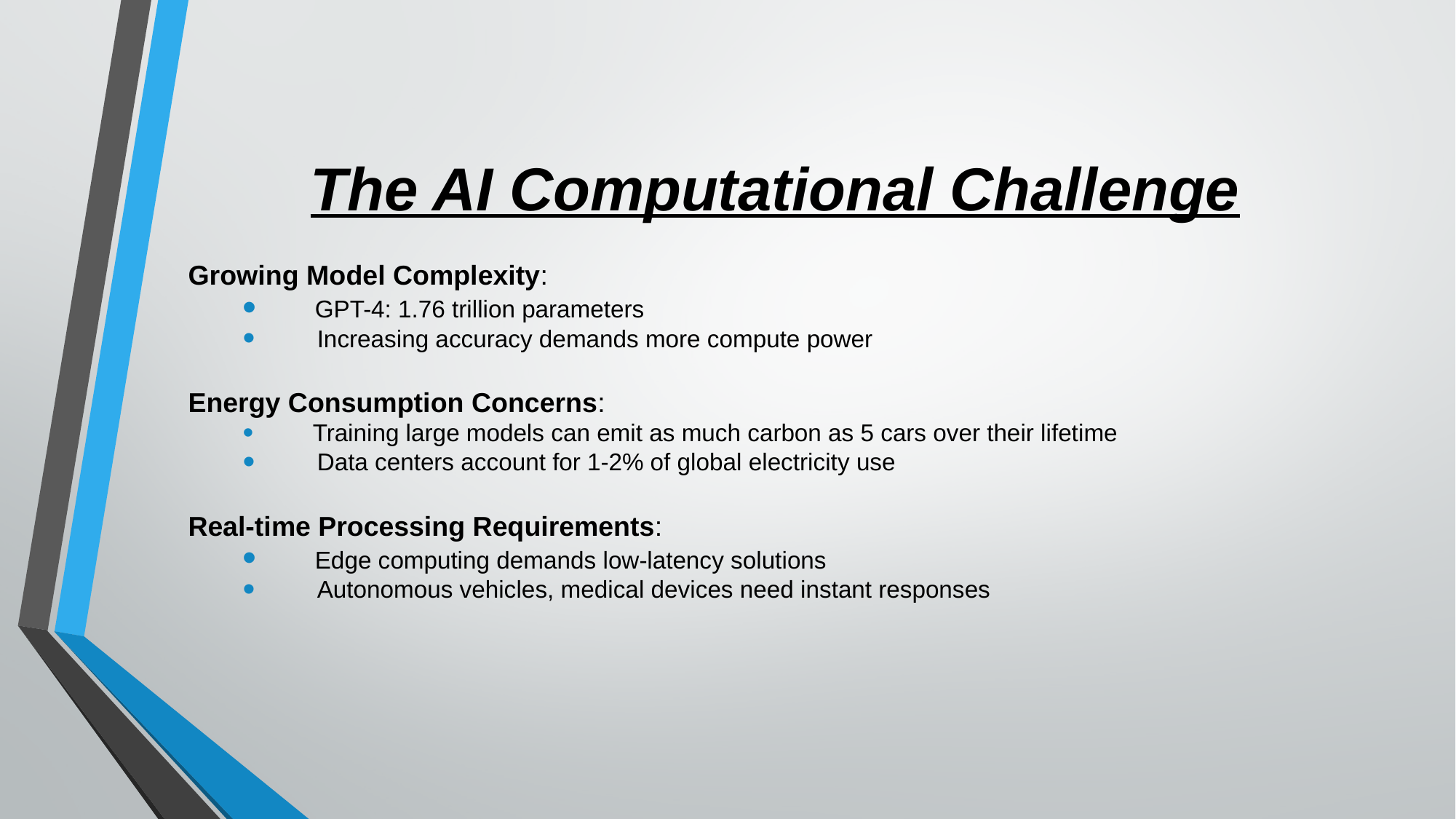

# The AI Computational Challenge
Growing Model Complexity:
     GPT-4: 1.76 trillion parameters
      Increasing accuracy demands more compute power

Energy Consumption Concerns:
      Training large models can emit as much carbon as 5 cars over their lifetime
      Data centers account for 1-2% of global electricity use

Real-time Processing Requirements:
     Edge computing demands low-latency solutions
      Autonomous vehicles, medical devices need instant responses